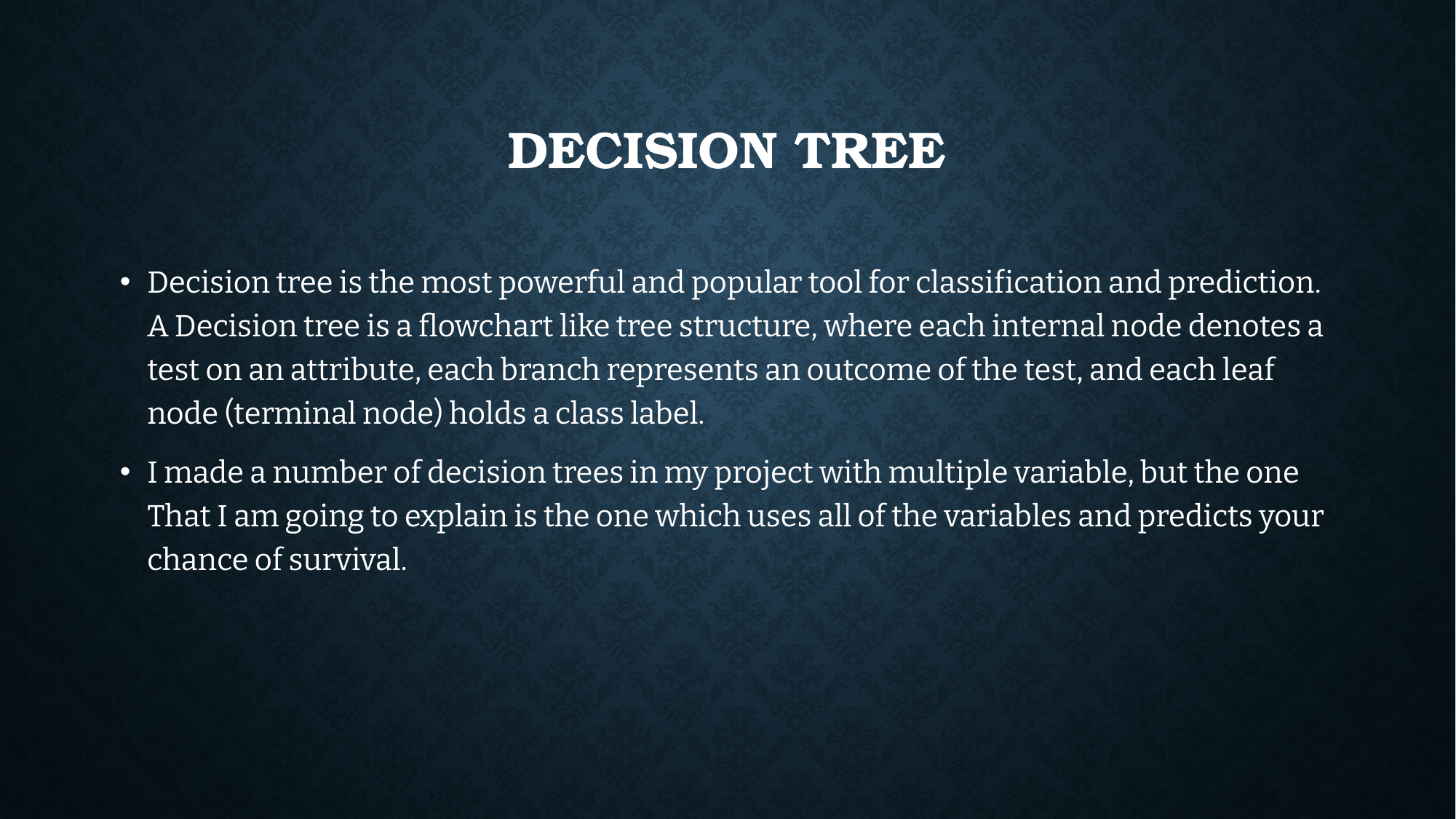

# Decision Tree
Decision tree is the most powerful and popular tool for classification and prediction. A Decision tree is a flowchart like tree structure, where each internal node denotes a test on an attribute, each branch represents an outcome of the test, and each leaf node (terminal node) holds a class label.
I made a number of decision trees in my project with multiple variable, but the one That I am going to explain is the one which uses all of the variables and predicts your chance of survival.